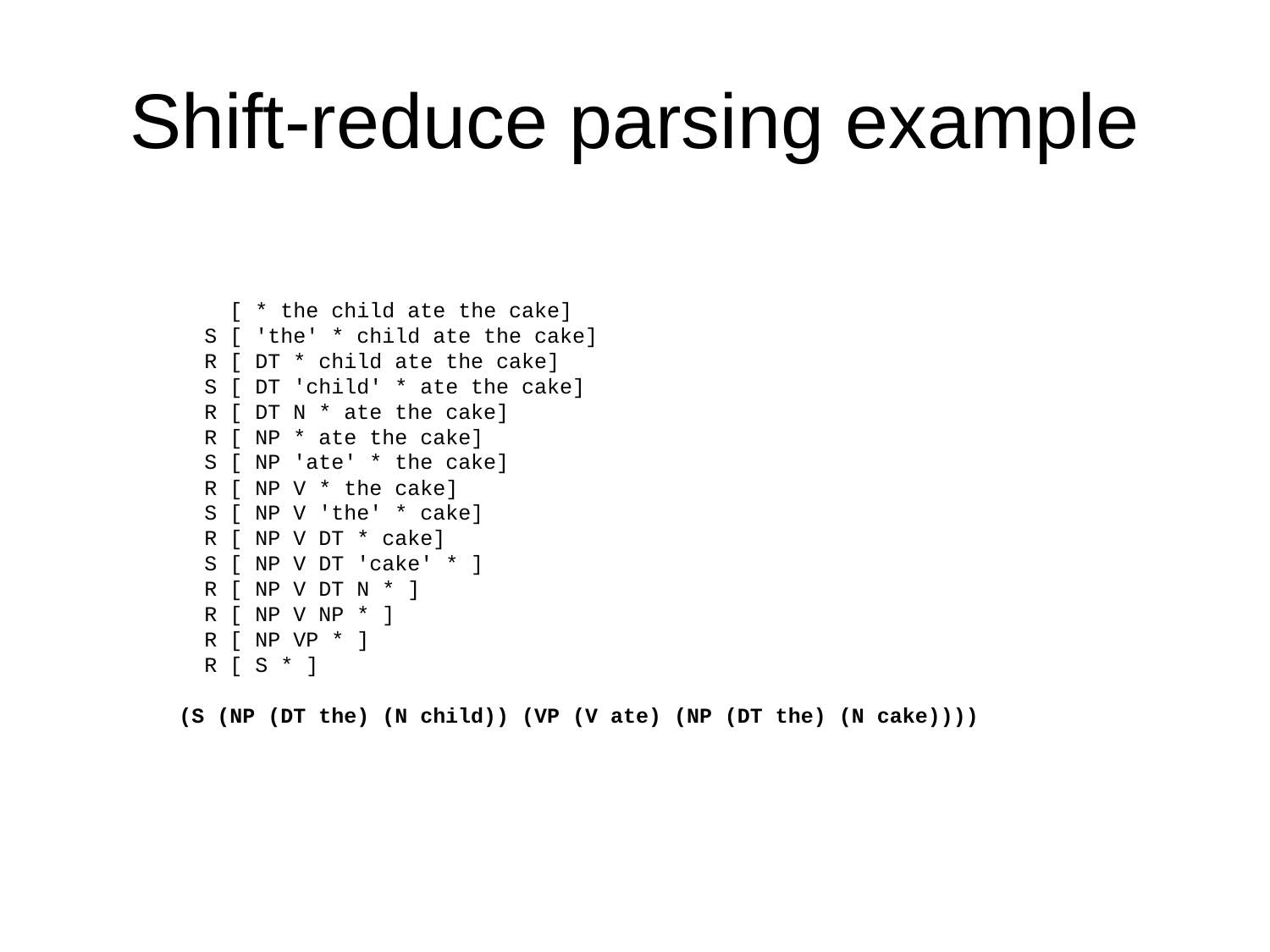

# Shift-reduce parsing example
    [ * the child ate the cake]
  S [ 'the' * child ate the cake]
  R [ DT * child ate the cake]
  S [ DT 'child' * ate the cake]
  R [ DT N * ate the cake]
  R [ NP * ate the cake]
  S [ NP 'ate' * the cake]
  R [ NP V * the cake]
  S [ NP V 'the' * cake]
  R [ NP V DT * cake]
  S [ NP V DT 'cake' * ]
  R [ NP V DT N * ]
  R [ NP V NP * ]
  R [ NP VP * ]
  R [ S * ]

(S (NP (DT the) (N child)) (VP (V ate) (NP (DT the) (N cake))))